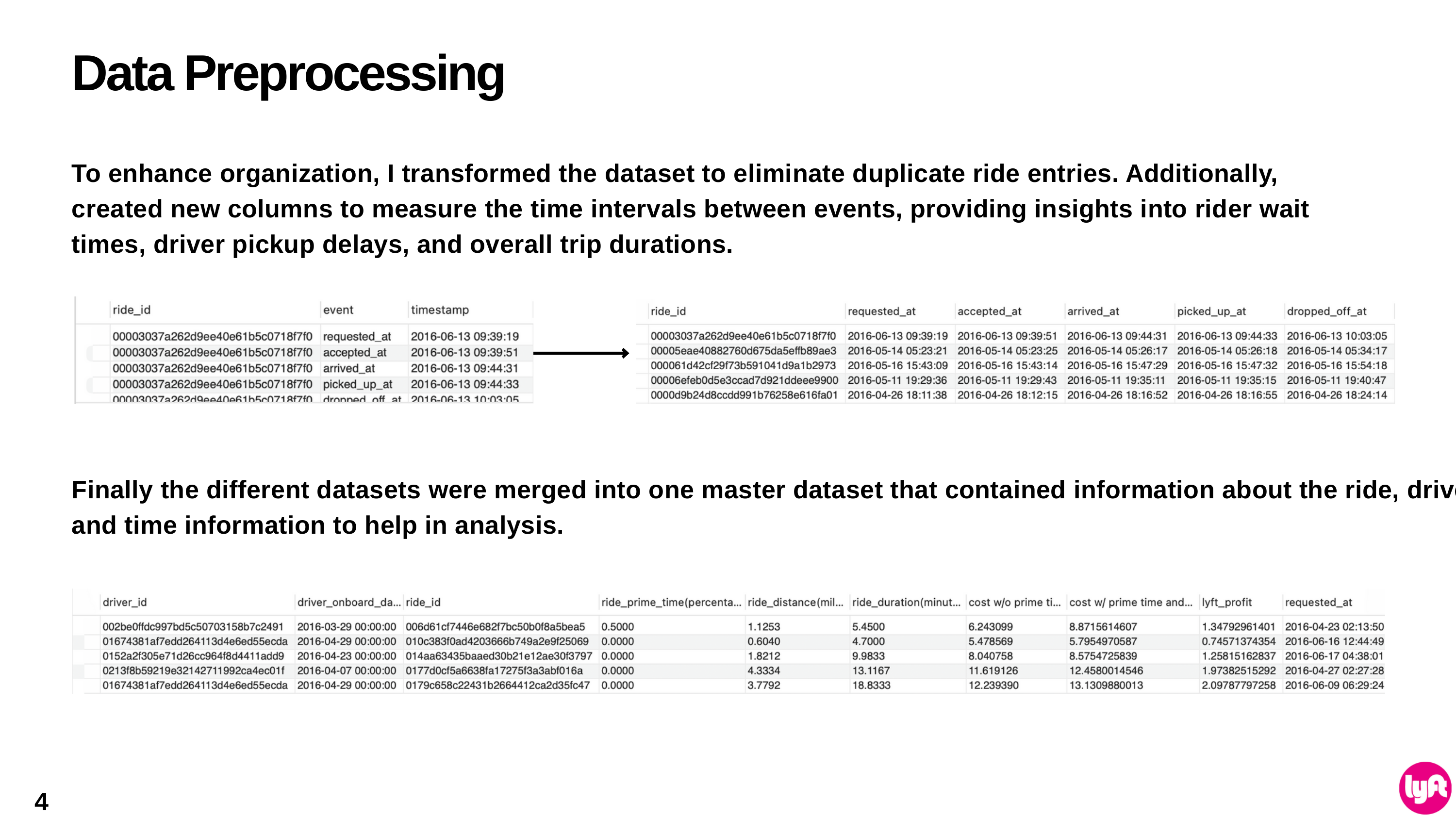

Data Preprocessing
To enhance organization, I transformed the dataset to eliminate duplicate ride entries. Additionally, created new columns to measure the time intervals between events, providing insights into rider wait times, driver pickup delays, and overall trip durations.

Finally the different datasets were merged into one master dataset that contained information about the ride, driver and time information to help in analysis.

4